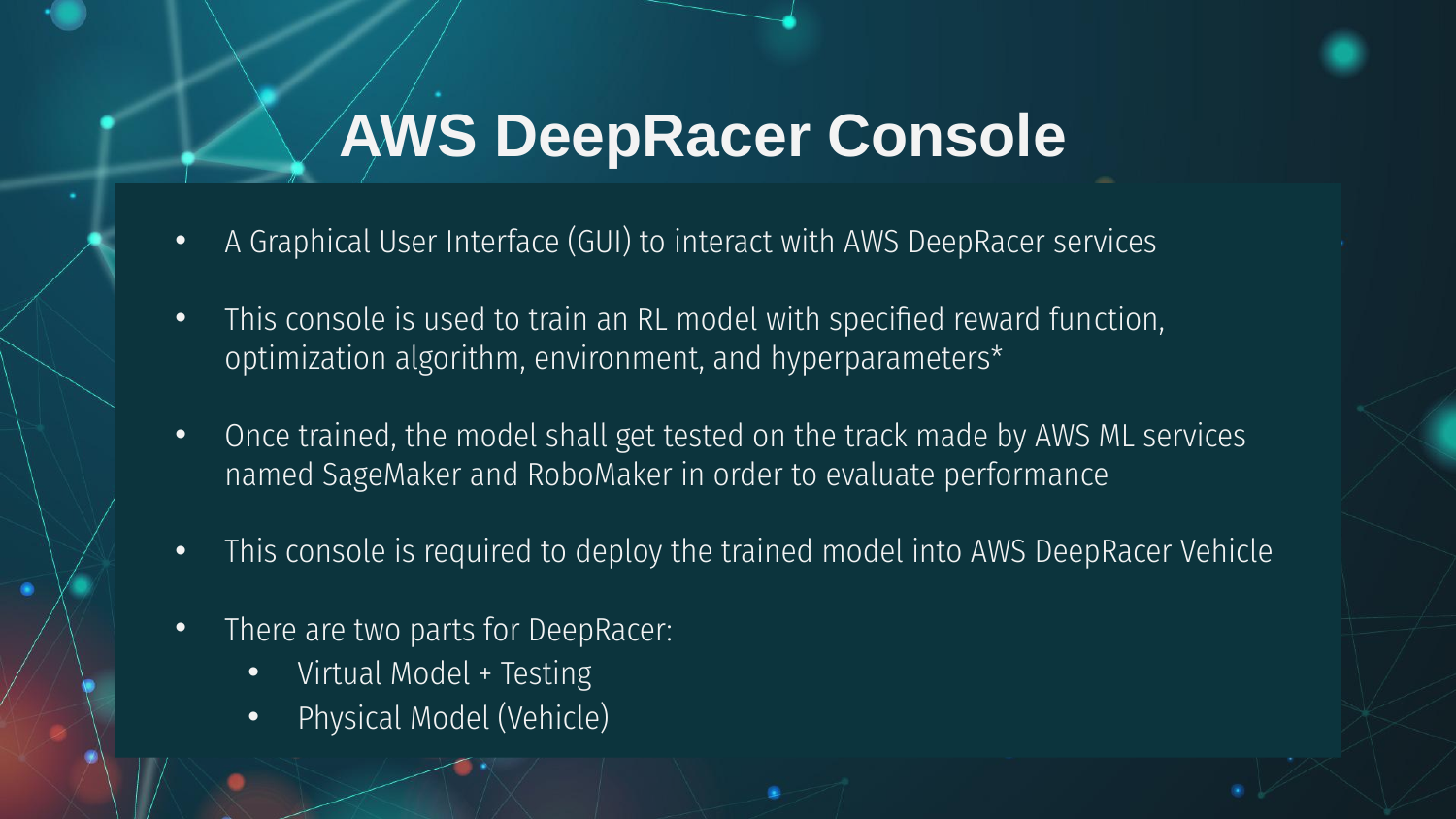

# AWS DeepRacer Console
A Graphical User Interface (GUI) to interact with AWS DeepRacer services

This console is used to train an RL model with specified reward function, optimization algorithm, environment, and hyperparameters*
Once trained, the model shall get tested on the track made by AWS ML services named SageMaker and RoboMaker in order to evaluate performance
This console is required to deploy the trained model into AWS DeepRacer Vehicle
There are two parts for DeepRacer:
Virtual Model + Testing
Physical Model (Vehicle)